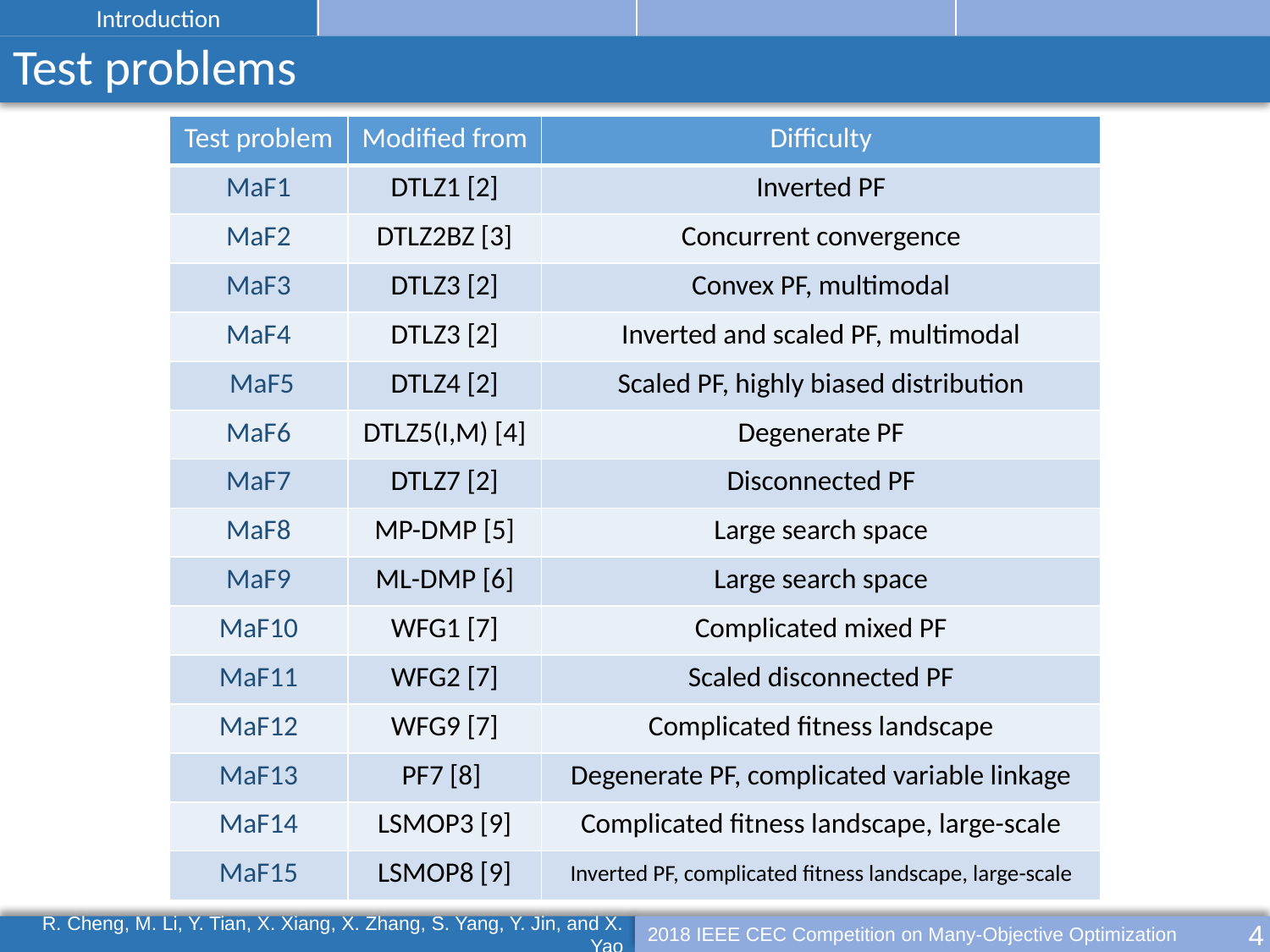

Test problems
| Test problem | Modified from | Difficulty |
| --- | --- | --- |
| MaF1 | DTLZ1 [2] | Inverted PF |
| MaF2 | DTLZ2BZ [3] | Concurrent convergence |
| MaF3 | DTLZ3 [2] | Convex PF, multimodal |
| MaF4 | DTLZ3 [2] | Inverted and scaled PF, multimodal |
| MaF5 | DTLZ4 [2] | Scaled PF, highly biased distribution |
| MaF6 | DTLZ5(I,M) [4] | Degenerate PF |
| MaF7 | DTLZ7 [2] | Disconnected PF |
| MaF8 | MP-DMP [5] | Large search space |
| MaF9 | ML-DMP [6] | Large search space |
| MaF10 | WFG1 [7] | Complicated mixed PF |
| MaF11 | WFG2 [7] | Scaled disconnected PF |
| MaF12 | WFG9 [7] | Complicated fitness landscape |
| MaF13 | PF7 [8] | Degenerate PF, complicated variable linkage |
| MaF14 | LSMOP3 [9] | Complicated fitness landscape, large-scale |
| MaF15 | LSMOP8 [9] | Inverted PF, complicated fitness landscape, large-scale |